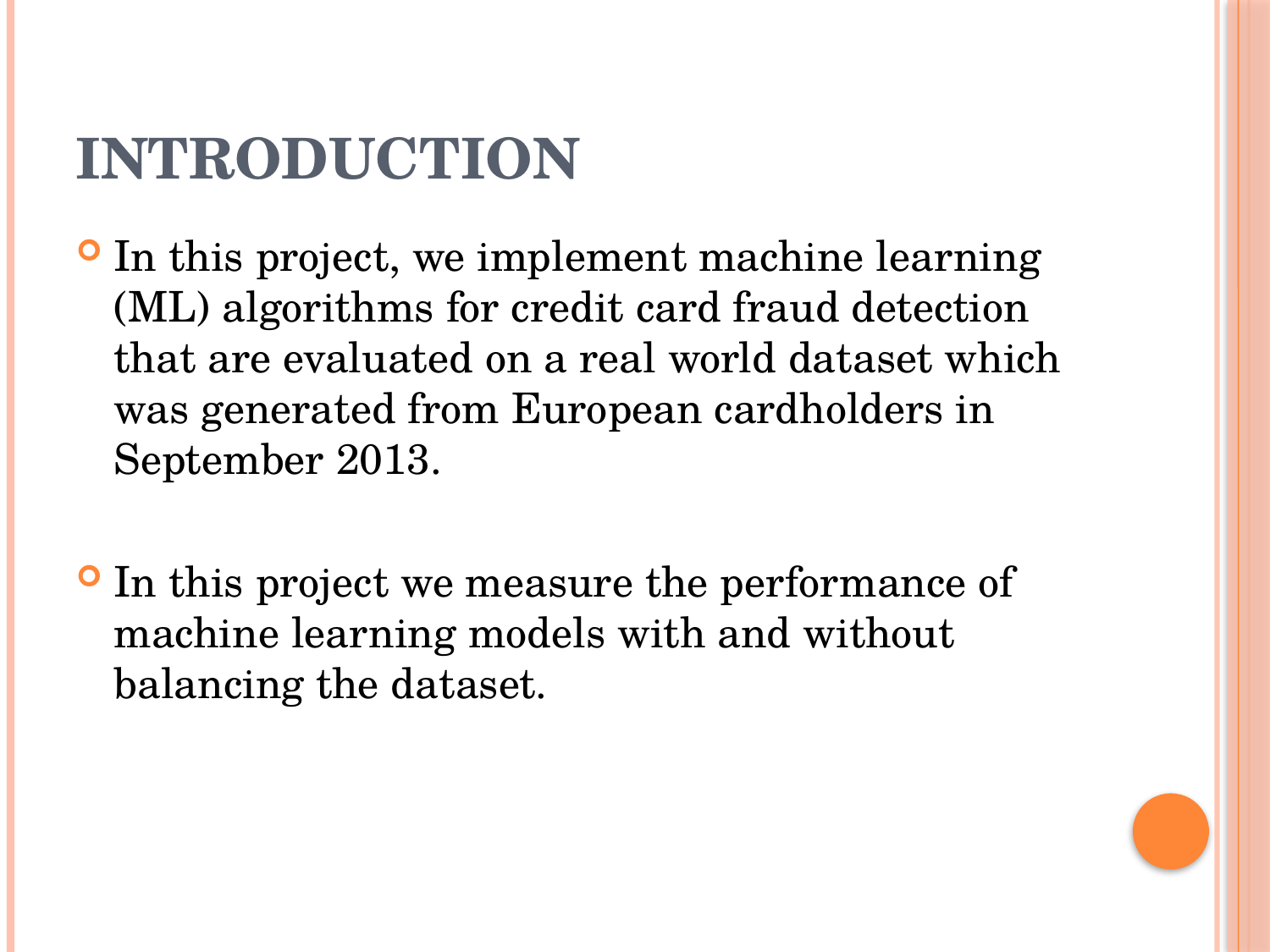

# Introduction
In this project, we implement machine learning (ML) algorithms for credit card fraud detection that are evaluated on a real world dataset which was generated from European cardholders in September 2013.

In this project we measure the performance of machine learning models with and without balancing the dataset.